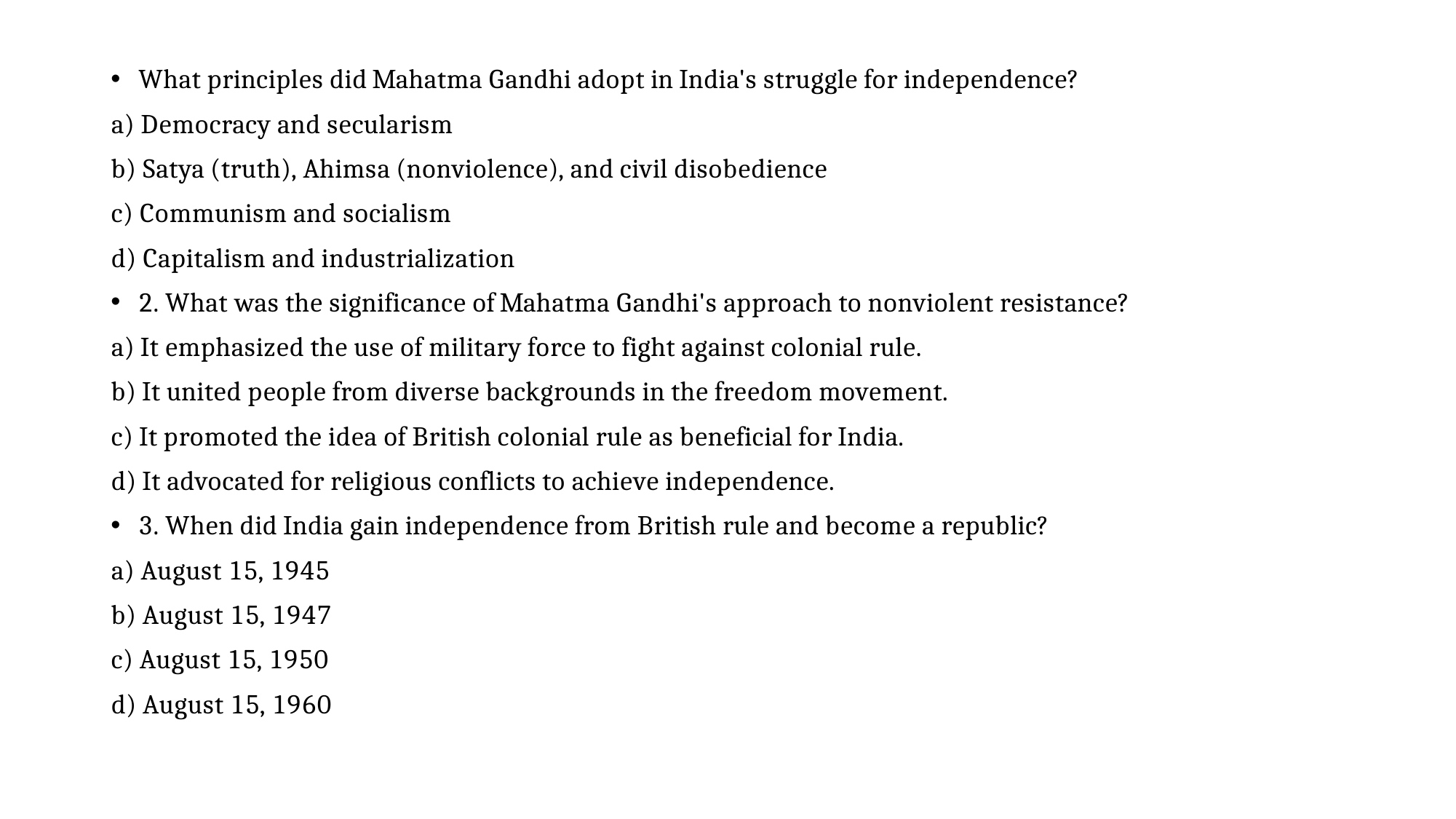

What principles did Mahatma Gandhi adopt in India's struggle for independence?
a) Democracy and secularism
b) Satya (truth), Ahimsa (nonviolence), and civil disobedience
c) Communism and socialism
d) Capitalism and industrialization
2. What was the significance of Mahatma Gandhi's approach to nonviolent resistance?
a) It emphasized the use of military force to fight against colonial rule.
b) It united people from diverse backgrounds in the freedom movement.
c) It promoted the idea of British colonial rule as beneficial for India.
d) It advocated for religious conflicts to achieve independence.
3. When did India gain independence from British rule and become a republic?
a) August 15, 1945
b) August 15, 1947
c) August 15, 1950
d) August 15, 1960